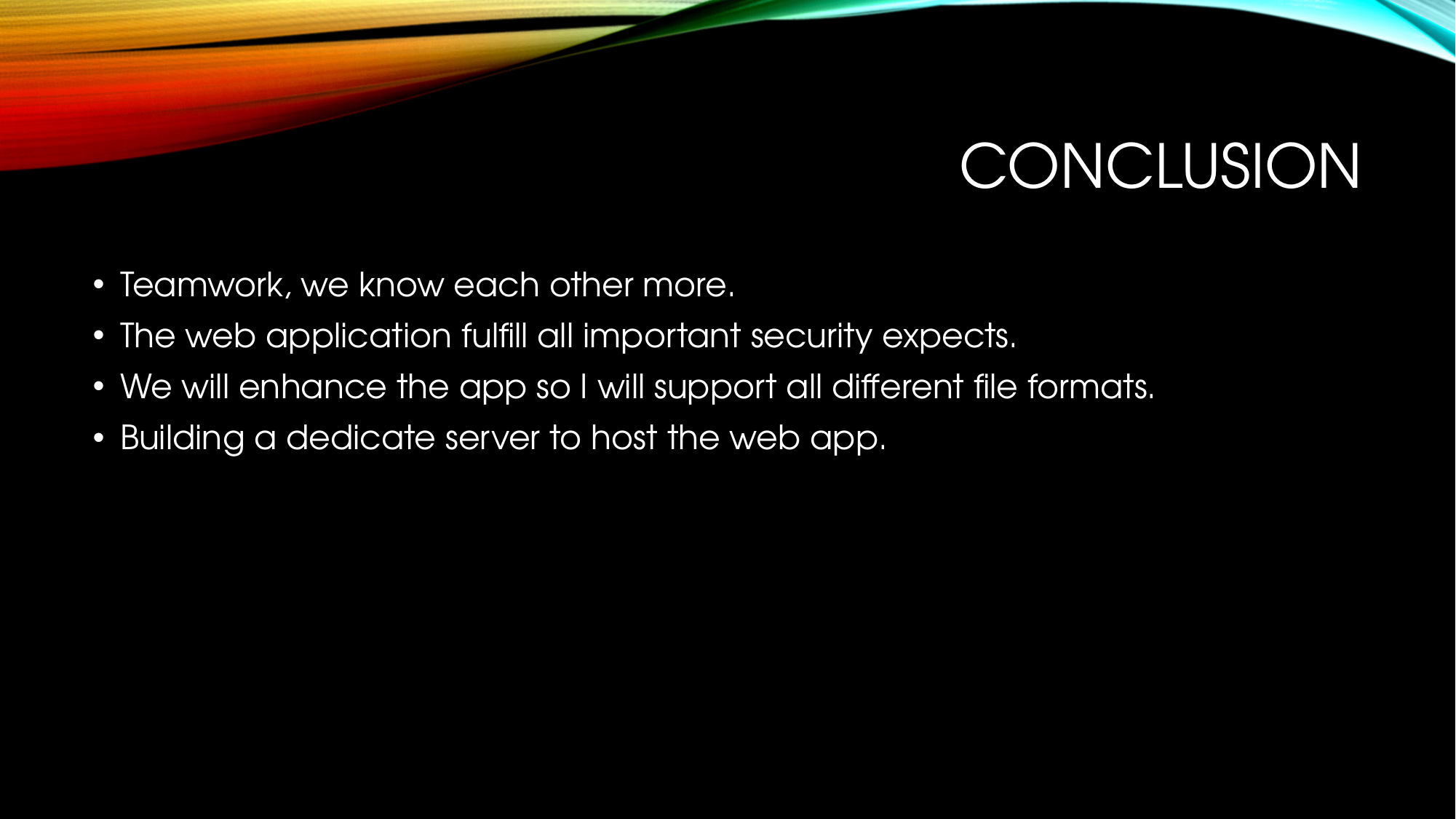

# Conclusion
Teamwork, we know each other more.
The web application fulfill all important security expects.
We will enhance the app so I will support all different file formats.
Building a dedicate server to host the web app.